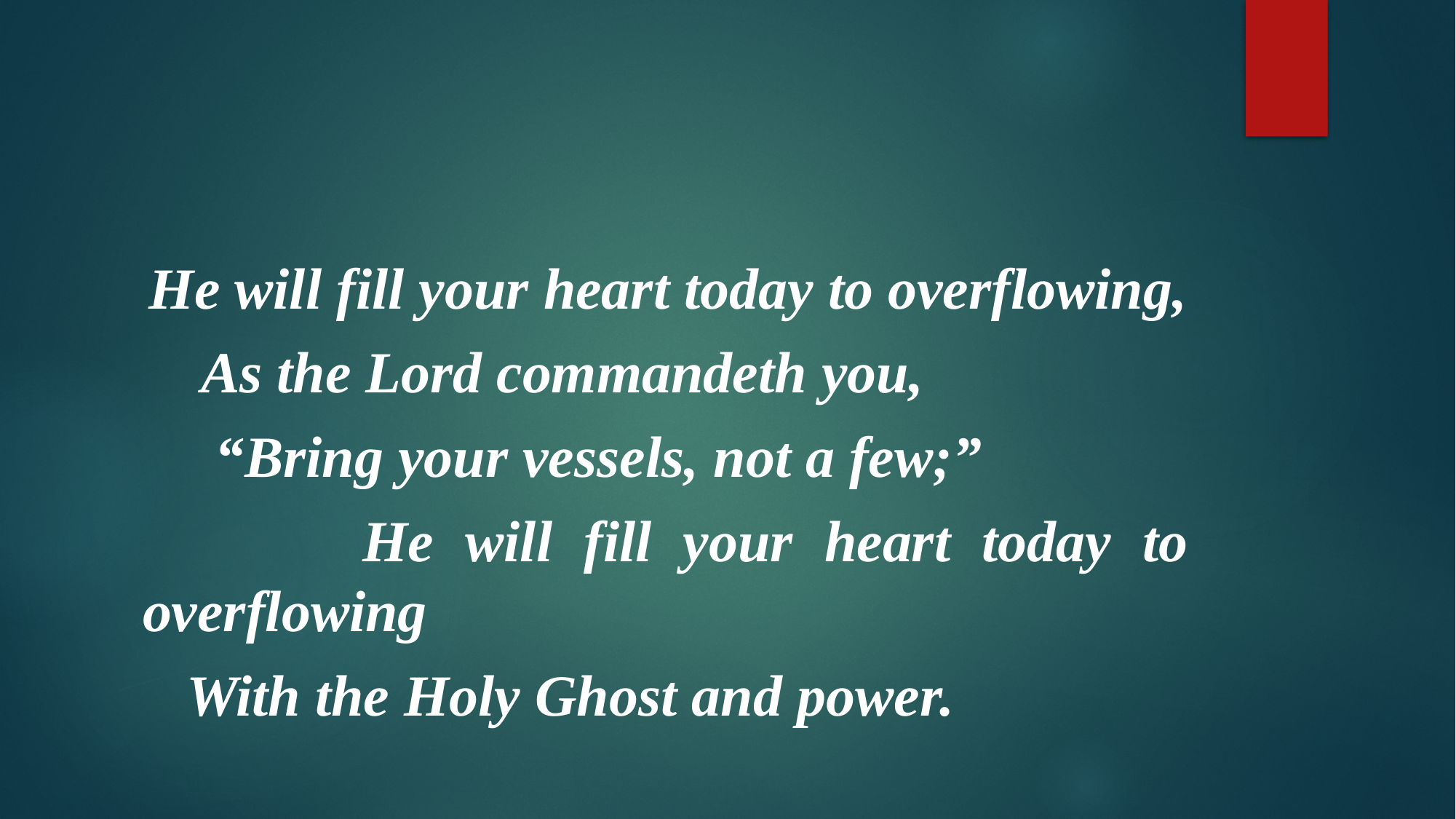

#
 He will fill your heart today to overflowing,
    As the Lord commandeth you,
     “Bring your vessels, not a few;”
       He will fill your heart today to overflowing
   With the Holy Ghost and power.